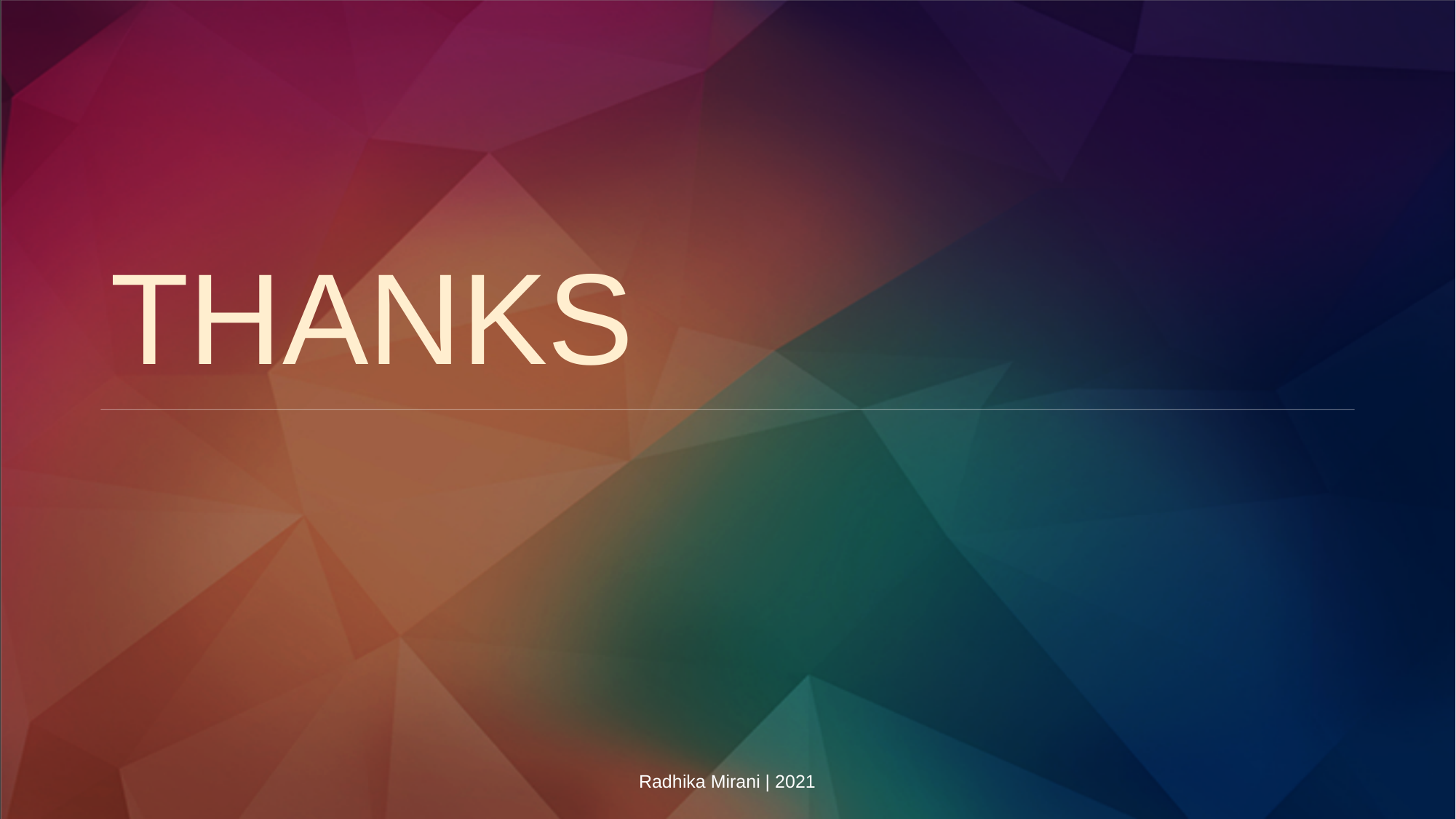

# THANKS
Radhika Mirani | 2021
22